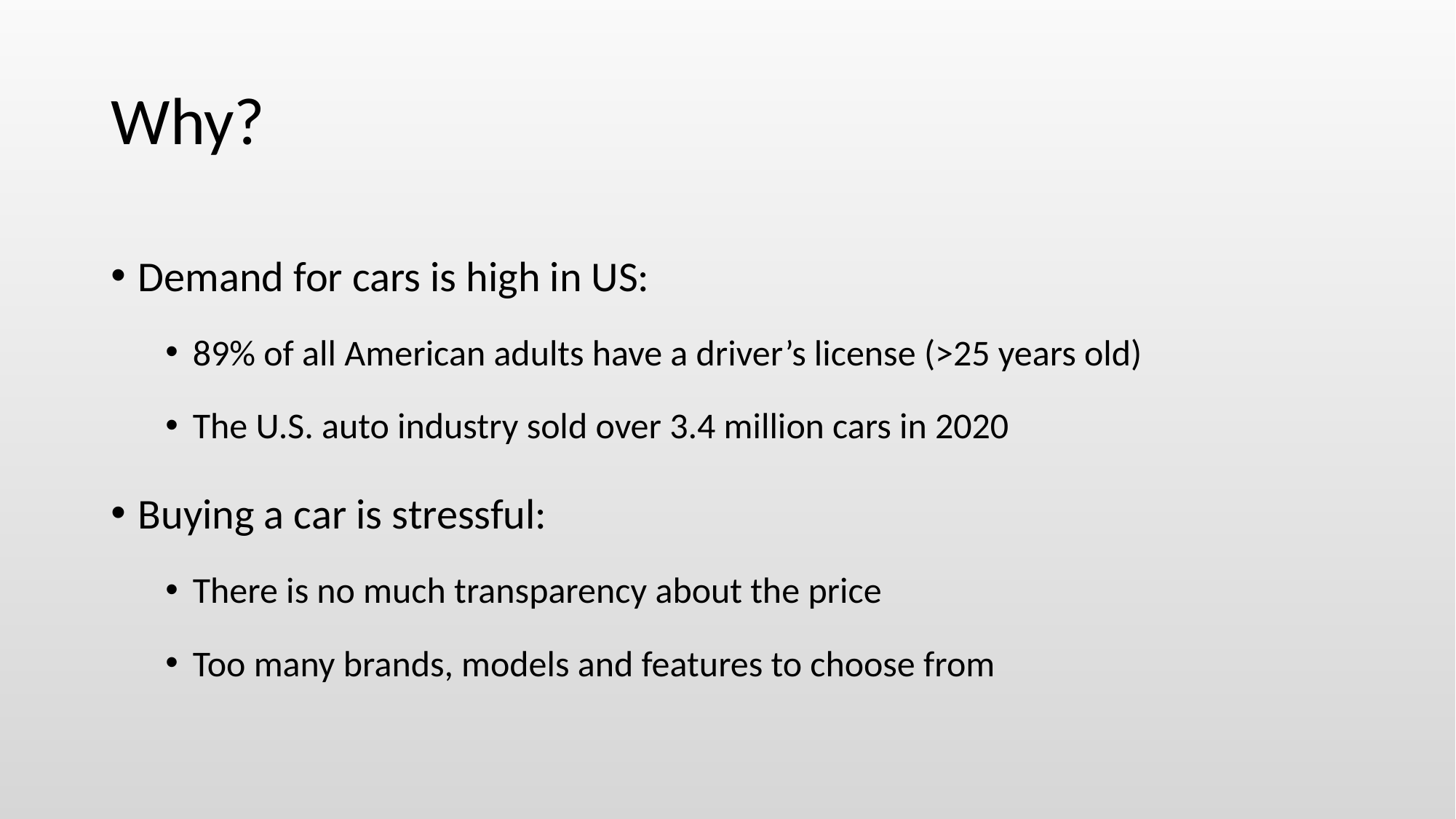

# Why?
Demand for cars is high in US:
89% of all American adults have a driver’s license (>25 years old)
The U.S. auto industry sold over 3.4 million cars in 2020
Buying a car is stressful:
There is no much transparency about the price
Too many brands, models and features to choose from